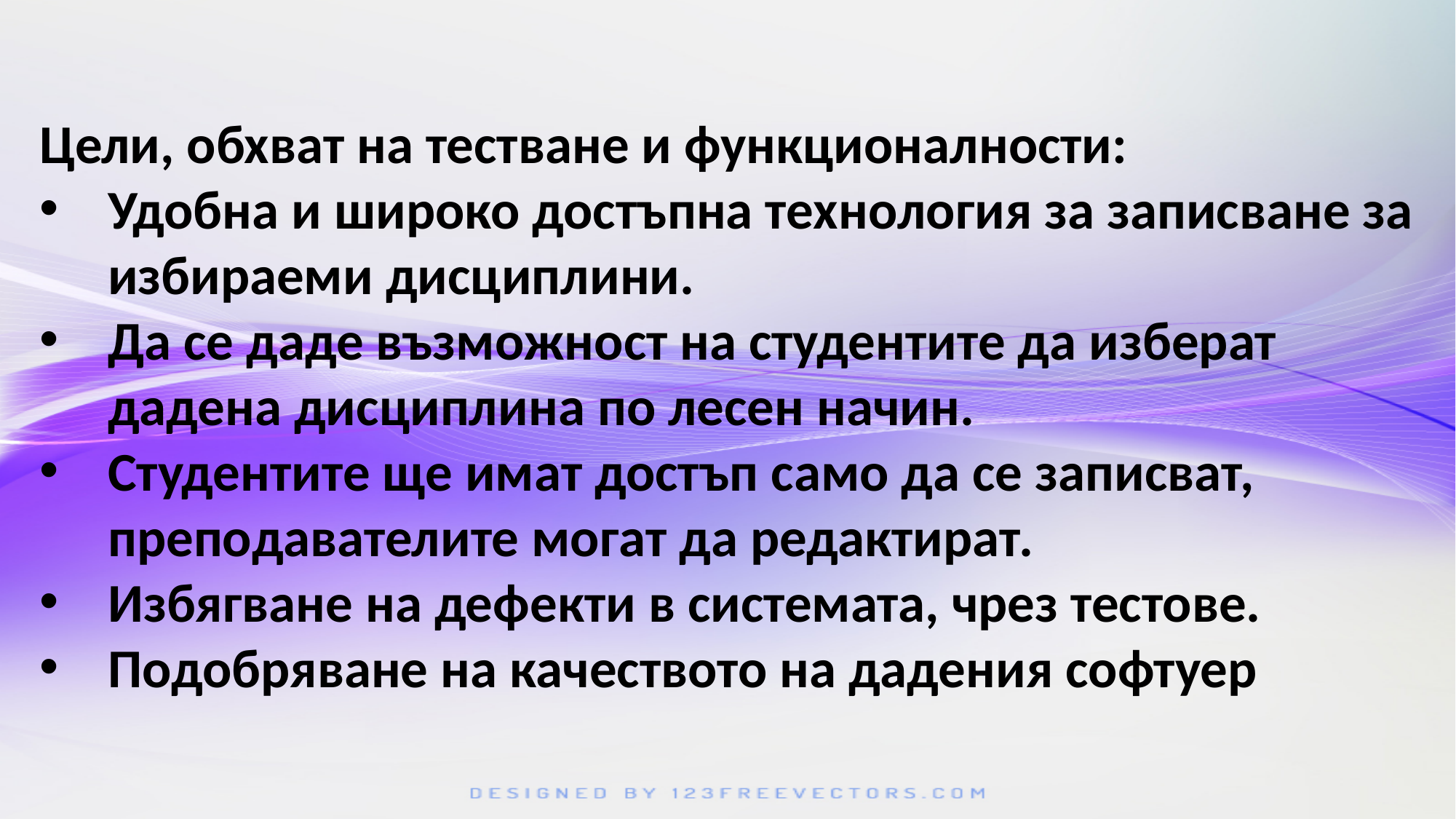

Цели, обхват на тестване и функционалности:
Удобна и широко достъпна технология за записване за избираеми дисциплини.
Да се даде възможност на студентите да изберат дадена дисциплина по лесен начин.
Студентите ще имат достъп само да се записват, преподавателите могат да редактират.
Избягване на дефекти в системата, чрез тестове.
Подобряване на качеството на дадения софтуер